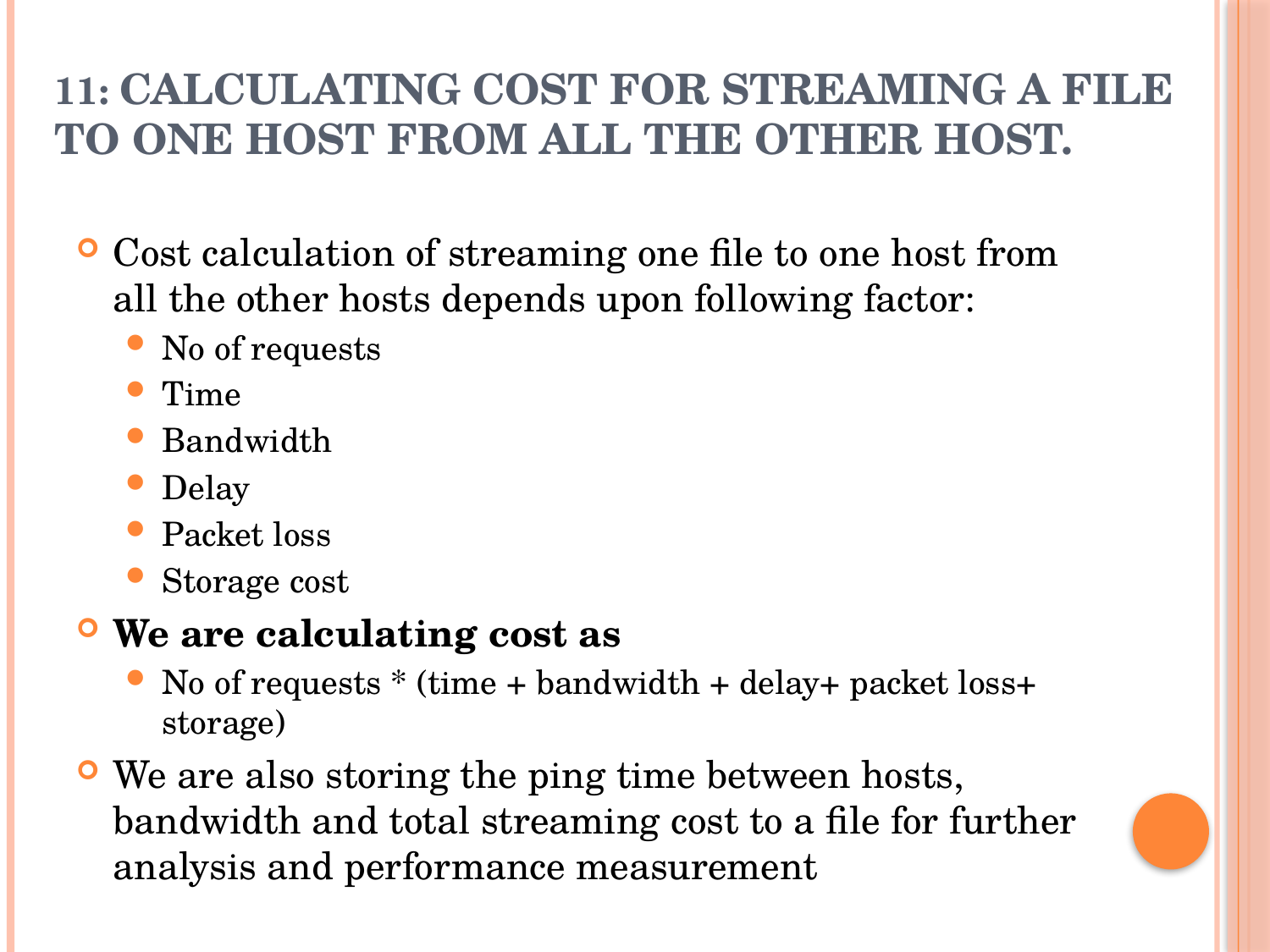

# 11: Calculating cost for streaming a file to one host from all the other host.
Cost calculation of streaming one file to one host from all the other hosts depends upon following factor:
No of requests
Time
Bandwidth
Delay
Packet loss
Storage cost
We are calculating cost as
No of requests * (time + bandwidth + delay+ packet loss+ storage)
We are also storing the ping time between hosts, bandwidth and total streaming cost to a file for further analysis and performance measurement